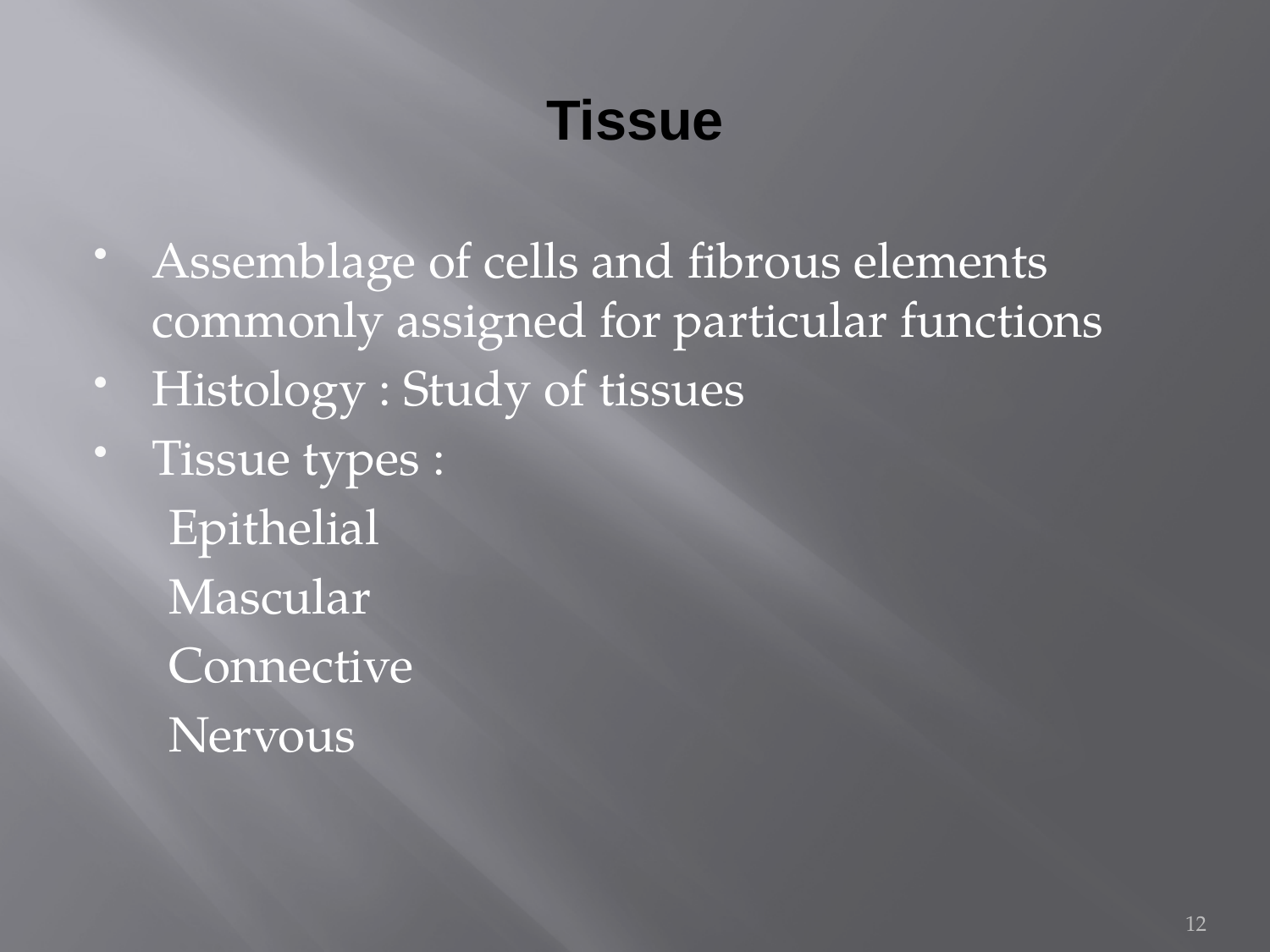

# Tissue
Assemblage of cells and fibrous elements commonly assigned for particular functions
Histology : Study of tissues
Tissue types :
      Epithelial
      Mascular
      Connective
      Nervous
12